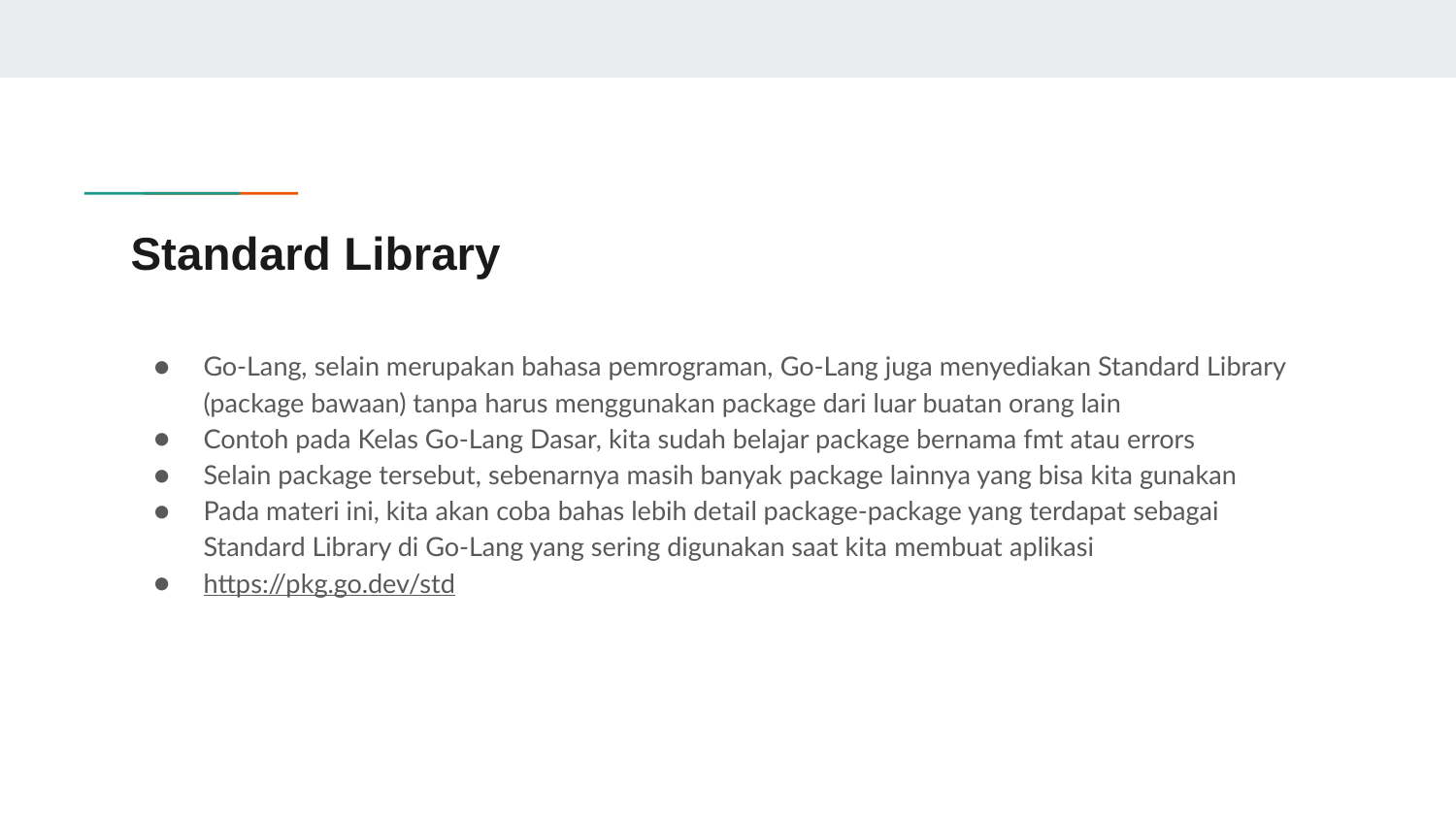

# Standard Library
Go-Lang, selain merupakan bahasa pemrograman, Go-Lang juga menyediakan Standard Library (package bawaan) tanpa harus menggunakan package dari luar buatan orang lain
Contoh pada Kelas Go-Lang Dasar, kita sudah belajar package bernama fmt atau errors
Selain package tersebut, sebenarnya masih banyak package lainnya yang bisa kita gunakan
Pada materi ini, kita akan coba bahas lebih detail package-package yang terdapat sebagai Standard Library di Go-Lang yang sering digunakan saat kita membuat aplikasi
https://pkg.go.dev/std